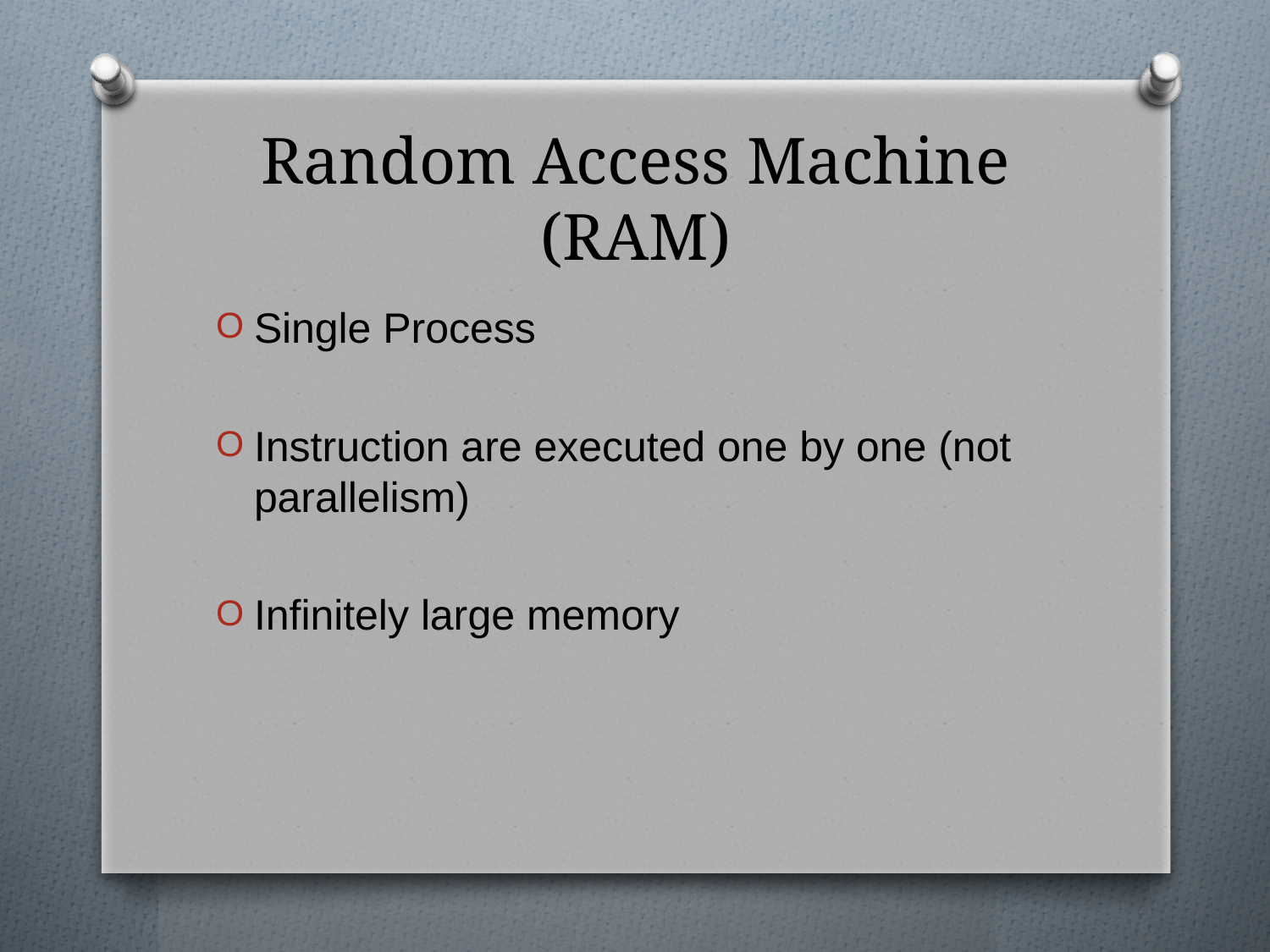

# Random Access Machine (RAM)
Single Process

Instruction are executed one by one (not parallelism)

Infinitely large memory